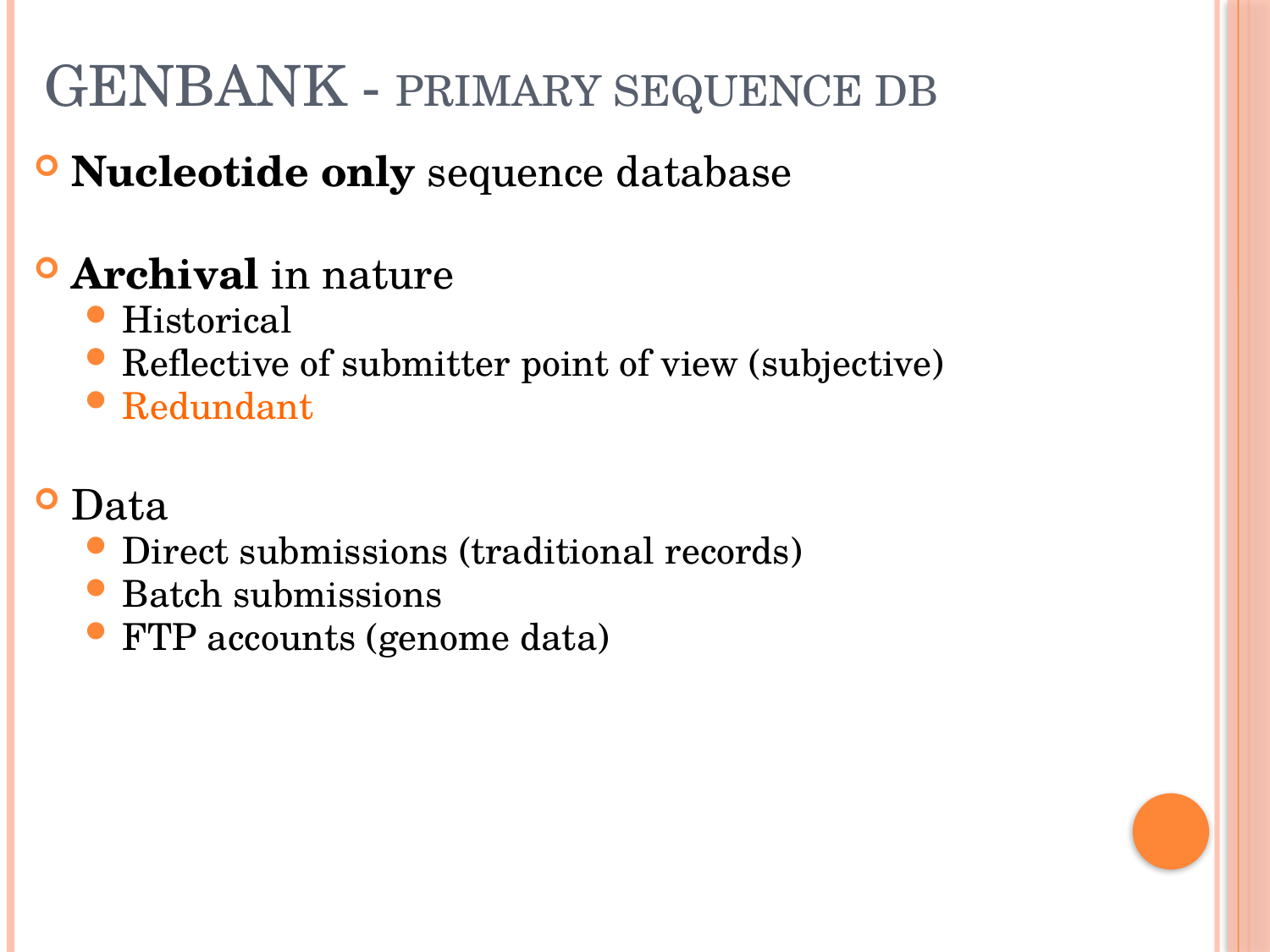

# GENBANK - PRIMARY SEQUENCE DB
Nucleotide only sequence database

Archival in nature
Historical
Reflective of submitter point of view (subjective)
Redundant

Data
Direct submissions (traditional records)
Batch submissions
FTP accounts (genome data)